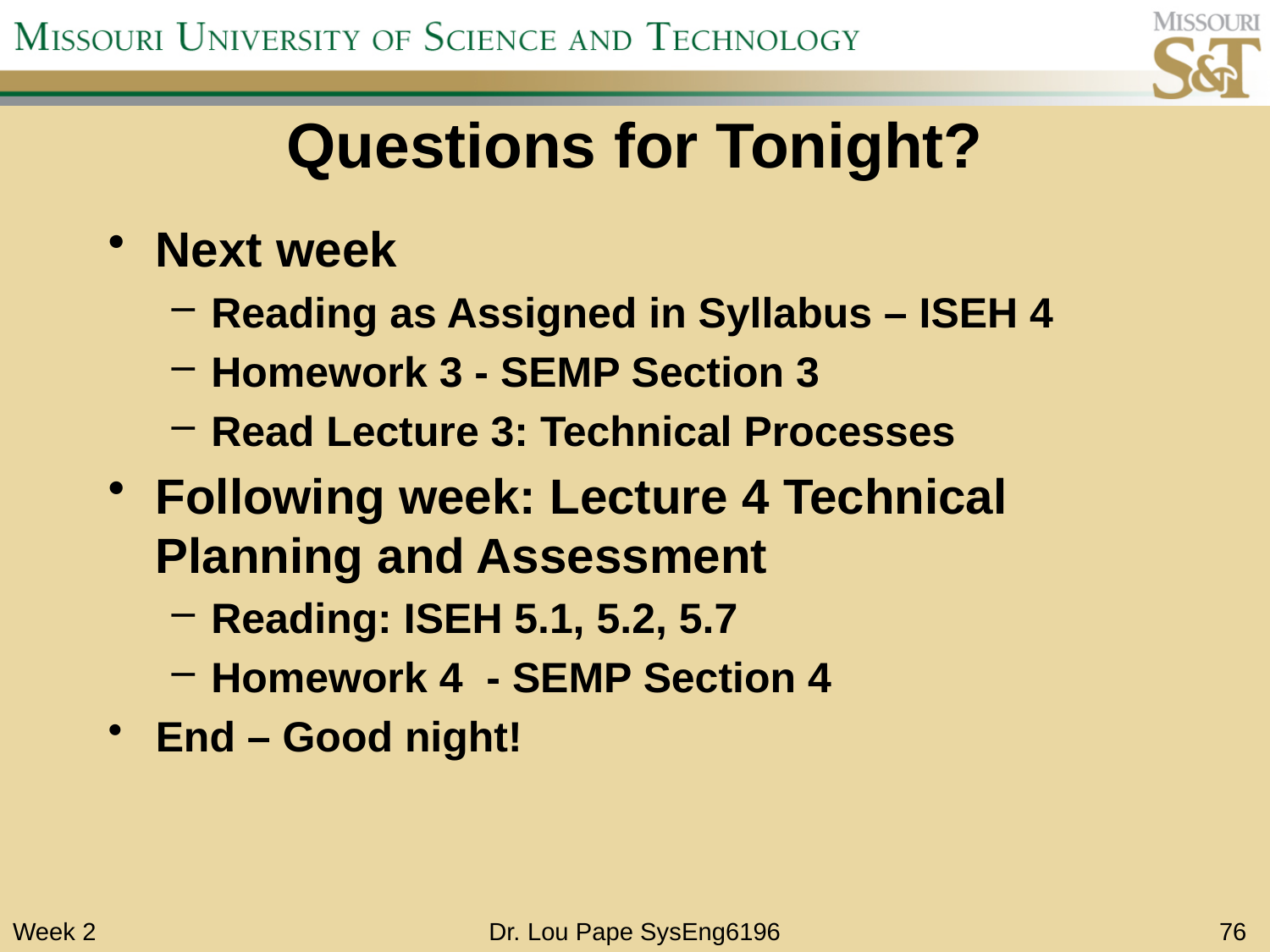

# Questions for Tonight?
Next week
Reading as Assigned in Syllabus – ISEH 4
Homework 3 - SEMP Section 3
Read Lecture 3: Technical Processes
Following week: Lecture 4 Technical Planning and Assessment
Reading: ISEH 5.1, 5.2, 5.7
Homework 4  - SEMP Section 4
End – Good night!
Week 2
Dr. Lou Pape SysEng6196
76